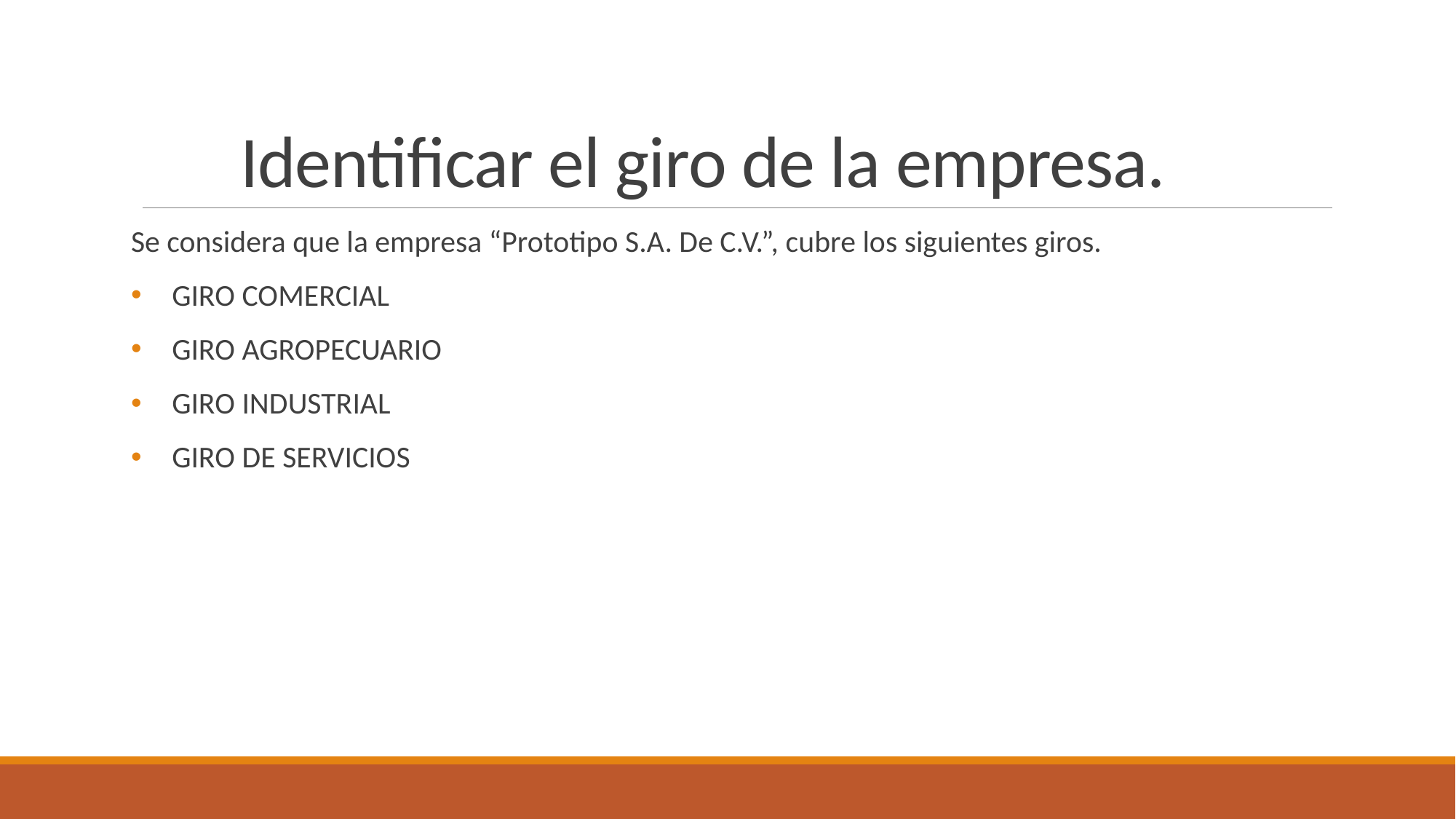

# Identificar el giro de la empresa.
Se considera que la empresa “Prototipo S.A. De C.V.”, cubre los siguientes giros.
GIRO COMERCIAL
GIRO AGROPECUARIO
GIRO INDUSTRIAL
GIRO DE SERVICIOS